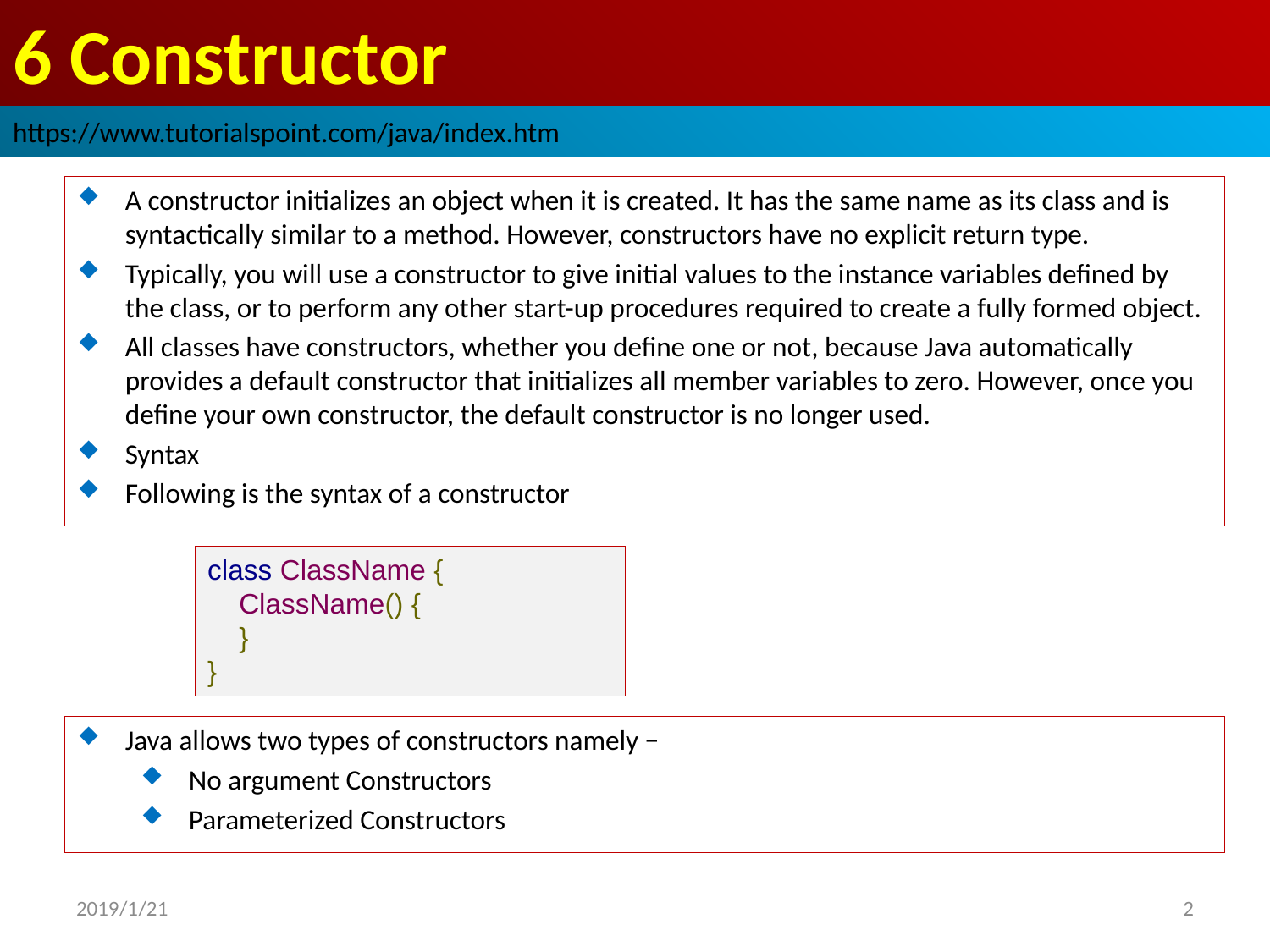

# 6 Constructor
https://www.tutorialspoint.com/java/index.htm
A constructor initializes an object when it is created. It has the same name as its class and is syntactically similar to a method. However, constructors have no explicit return type.
Typically, you will use a constructor to give initial values to the instance variables defined by the class, or to perform any other start-up procedures required to create a fully formed object.
All classes have constructors, whether you define one or not, because Java automatically provides a default constructor that initializes all member variables to zero. However, once you define your own constructor, the default constructor is no longer used.
Syntax
Following is the syntax of a constructor
class ClassName {
    ClassName() {
    }
}
Java allows two types of constructors namely −
No argument Constructors
Parameterized Constructors

2019/1/21
2